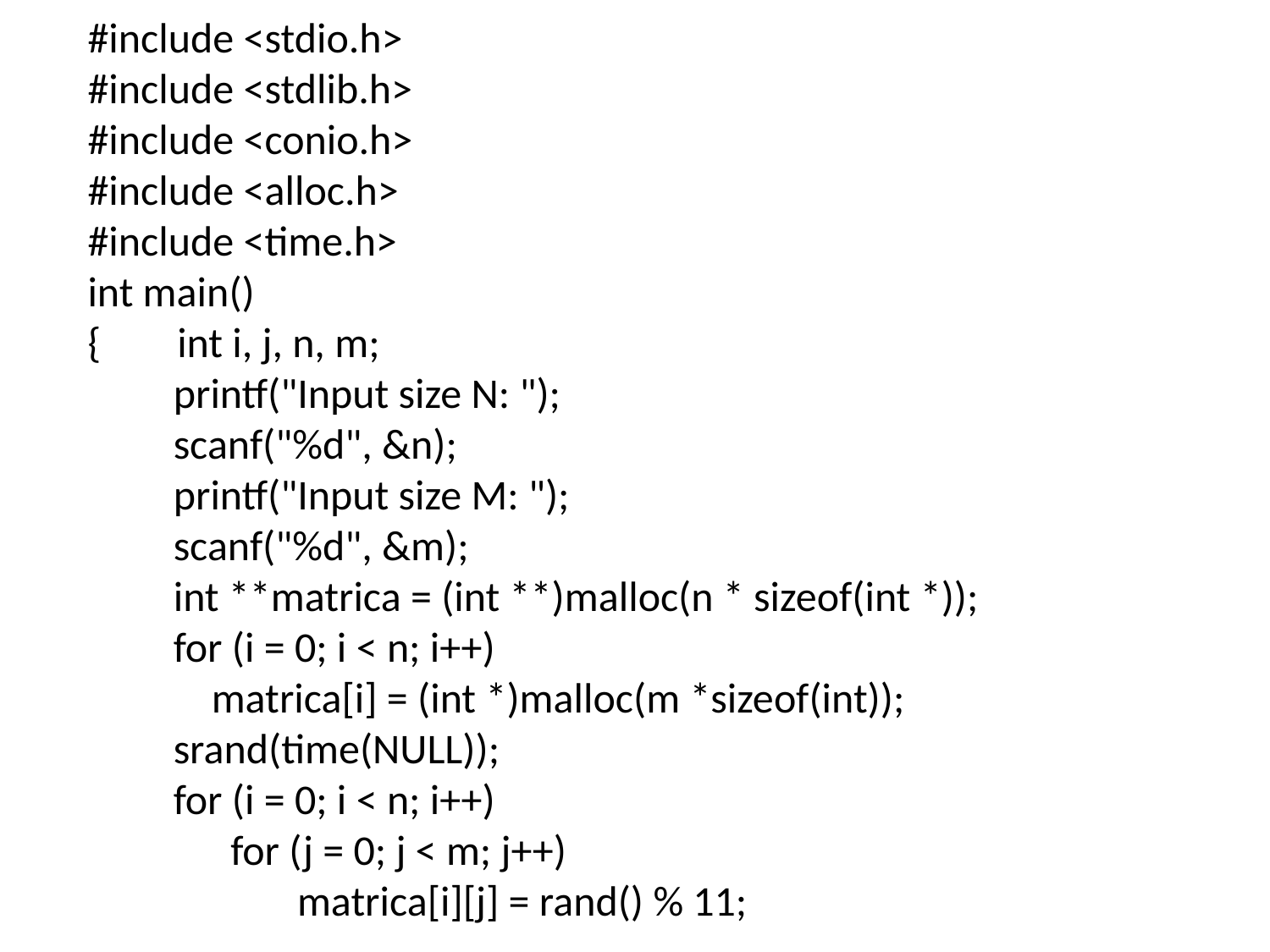

#include <stdio.h>
#include <stdlib.h>
#include <conio.h>
#include <alloc.h>
#include <time.h>
int main()
{        int i, j, n, m;
         printf("Input size N: ");
         scanf("%d", &n);
         printf("Input size M: ");
         scanf("%d", &m);
         int **matrica = (int **)malloc(n * sizeof(int *));
         for (i = 0; i < n; i++)
             matrica[i] = (int *)malloc(m *sizeof(int));
         srand(time(NULL));
         for (i = 0; i < n; i++)
               for (j = 0; j < m; j++)
                      matrica[i][j] = rand() % 11;